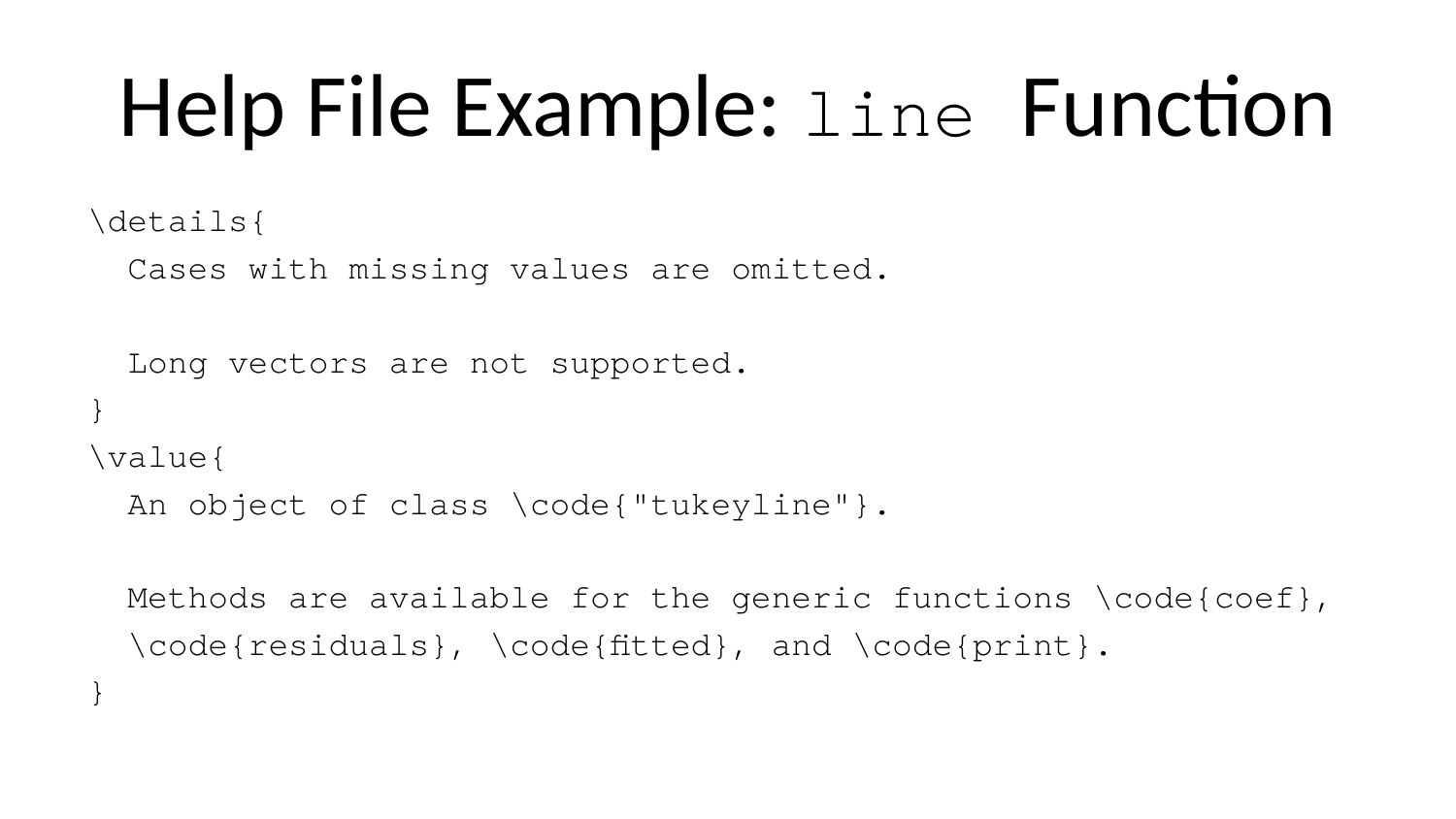

# Help File Example: line Function
\details{
  Cases with missing values are omitted.

  Long vectors are not supported.
}
\value{
  An object of class \code{"tukeyline"}.

  Methods are available for the generic functions \code{coef},
  \code{residuals}, \code{fitted}, and \code{print}.
}